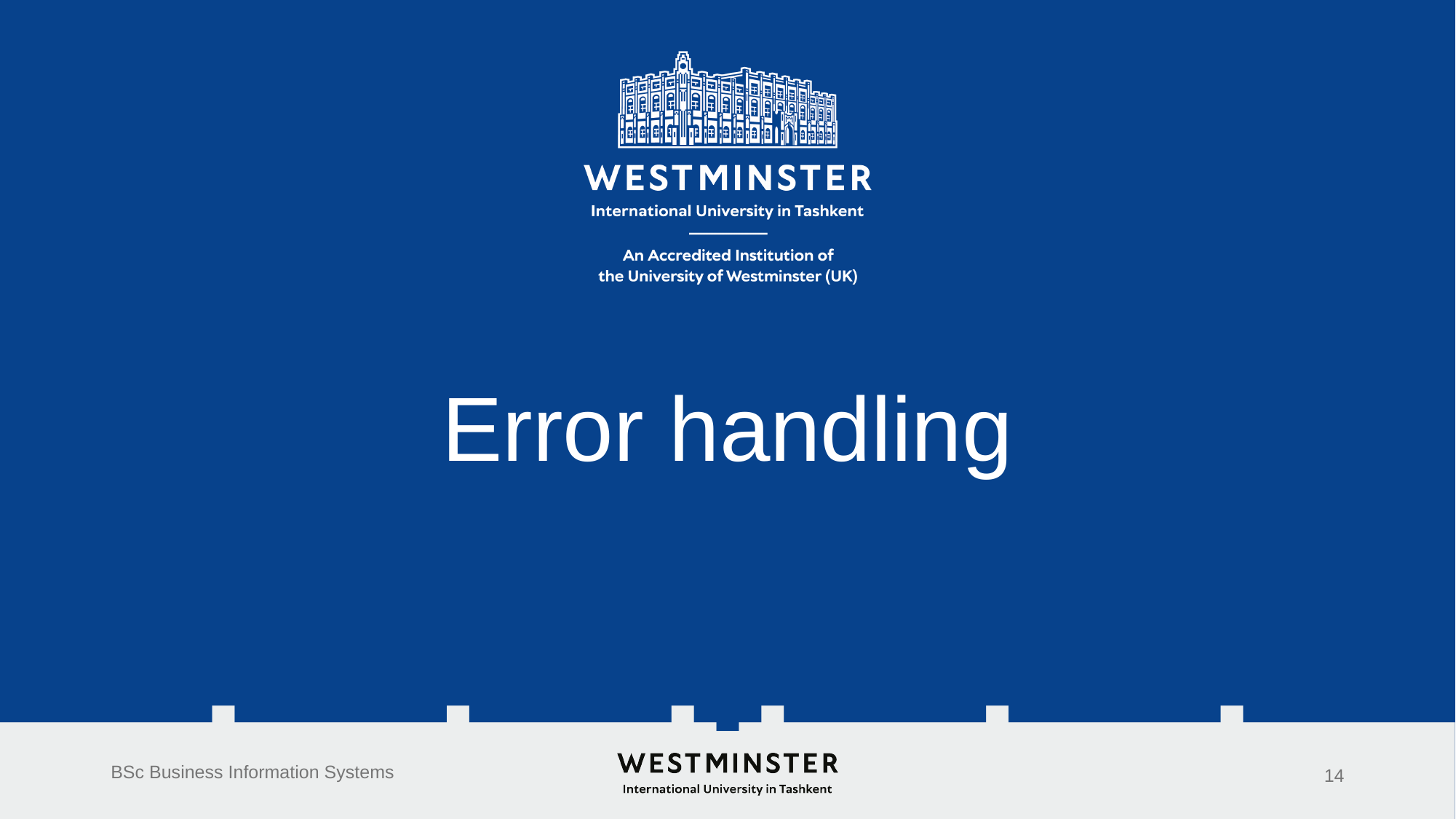

# Error handling
BSc Business Information Systems
14